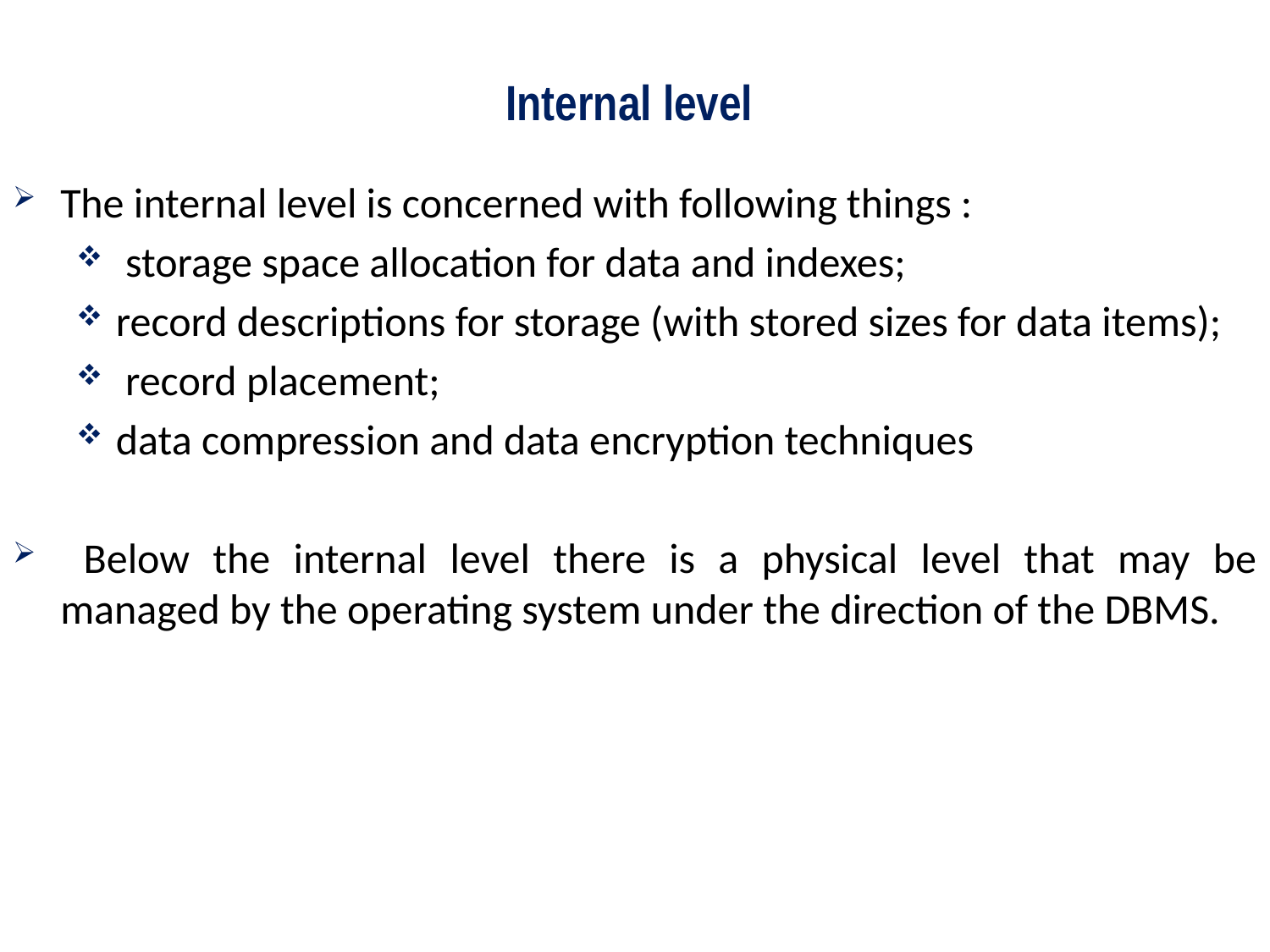

# Internal level
The internal level is concerned with following things :
 storage space allocation for data and indexes;
record descriptions for storage (with stored sizes for data items);
 record placement;
data compression and data encryption techniques

 Below the internal level there is a physical level that may be managed by the operating system under the direction of the DBMS.